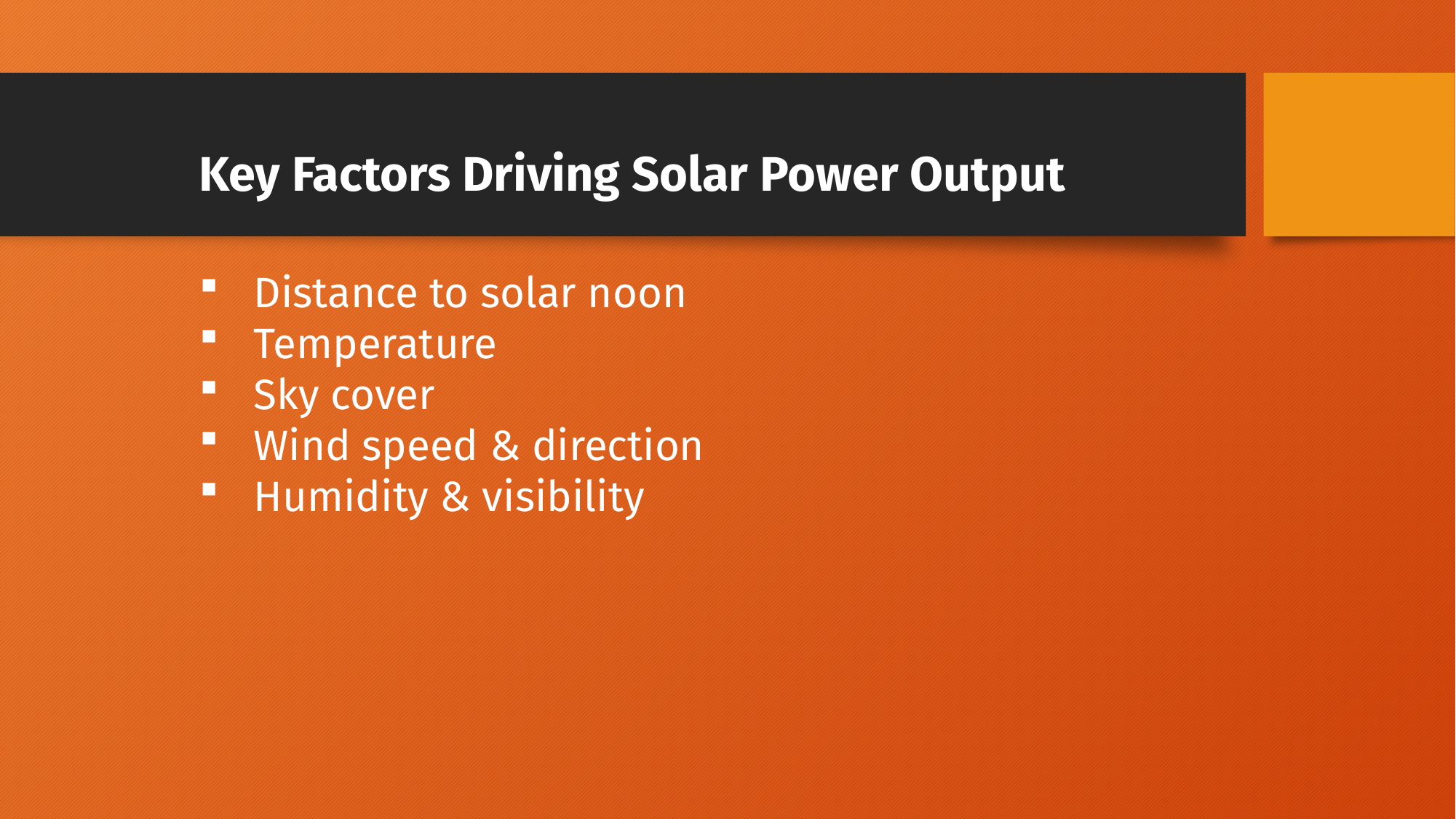

Key Factors Driving Solar Power Output
Distance to solar noon
Temperature
Sky cover
Wind speed & direction
Humidity & visibility